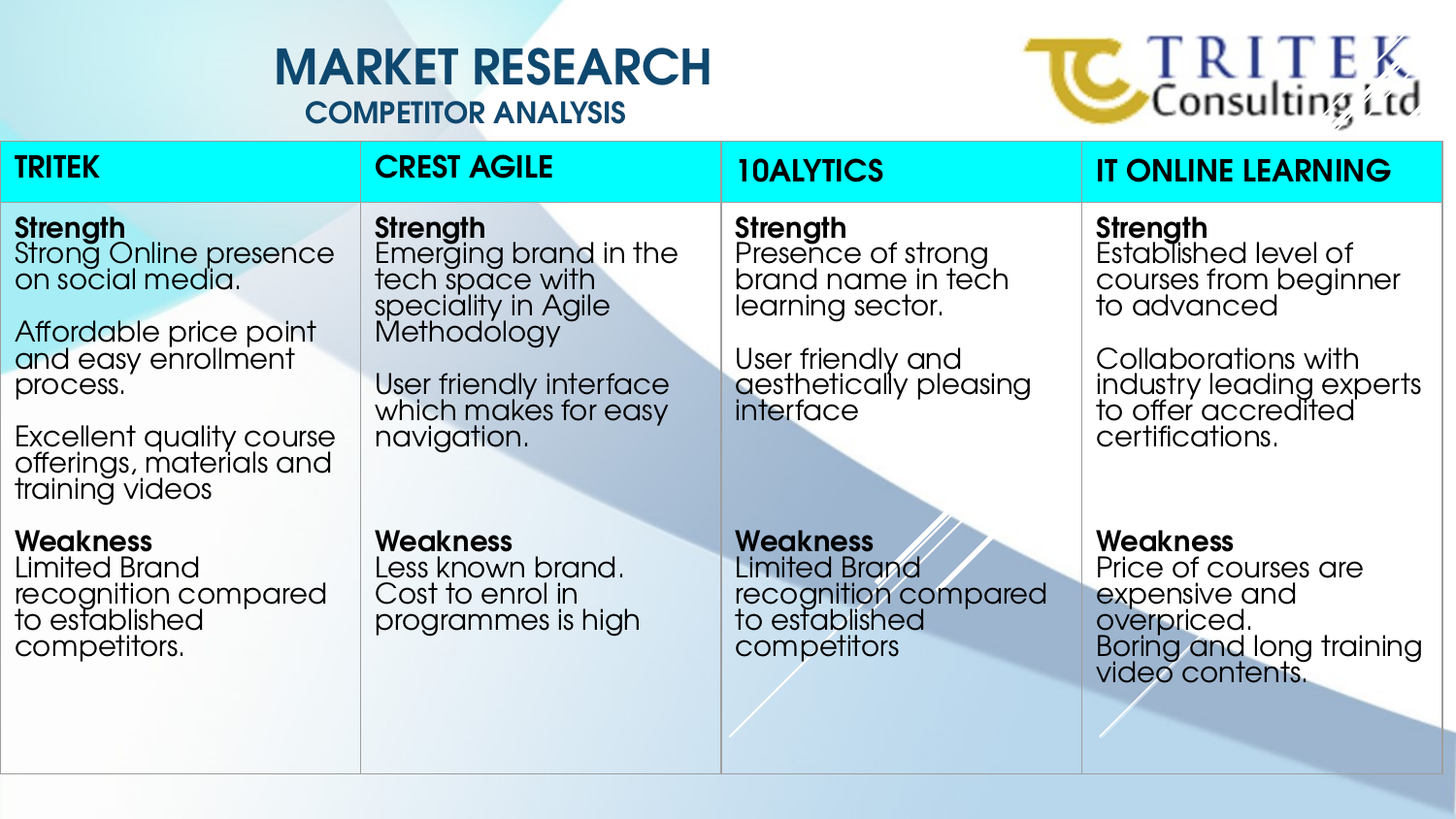

# MARKET RESEARCH
                        	COMPETITOR ANALYSIS

| TRITEK | CREST AGILE | 10ALYTICS | IT ONLINE LEARNING |
| --- | --- | --- | --- |
| Strength Strong Online presence on social media. Affordable price point and easy enrollment process. Excellent quality course offerings, materials and training videos Weakness Limited Brand recognition compared to established competitors. | Strength Emerging brand in the tech space with speciality in Agile Methodology User friendly interface which makes for easy navigation. Weakness Less known brand. Cost to enrol in programmes is high | Strength Presence of strong brand name in tech learning sector. User friendly and aesthetically pleasing interface Weakness Limited Brand recognition compared to established competitors | Strength Established level of courses from beginner to advanced Collaborations with industry leading experts to offer accredited certifications. Weakness Price of courses are expensive and overpriced. Boring and long training video contents. |